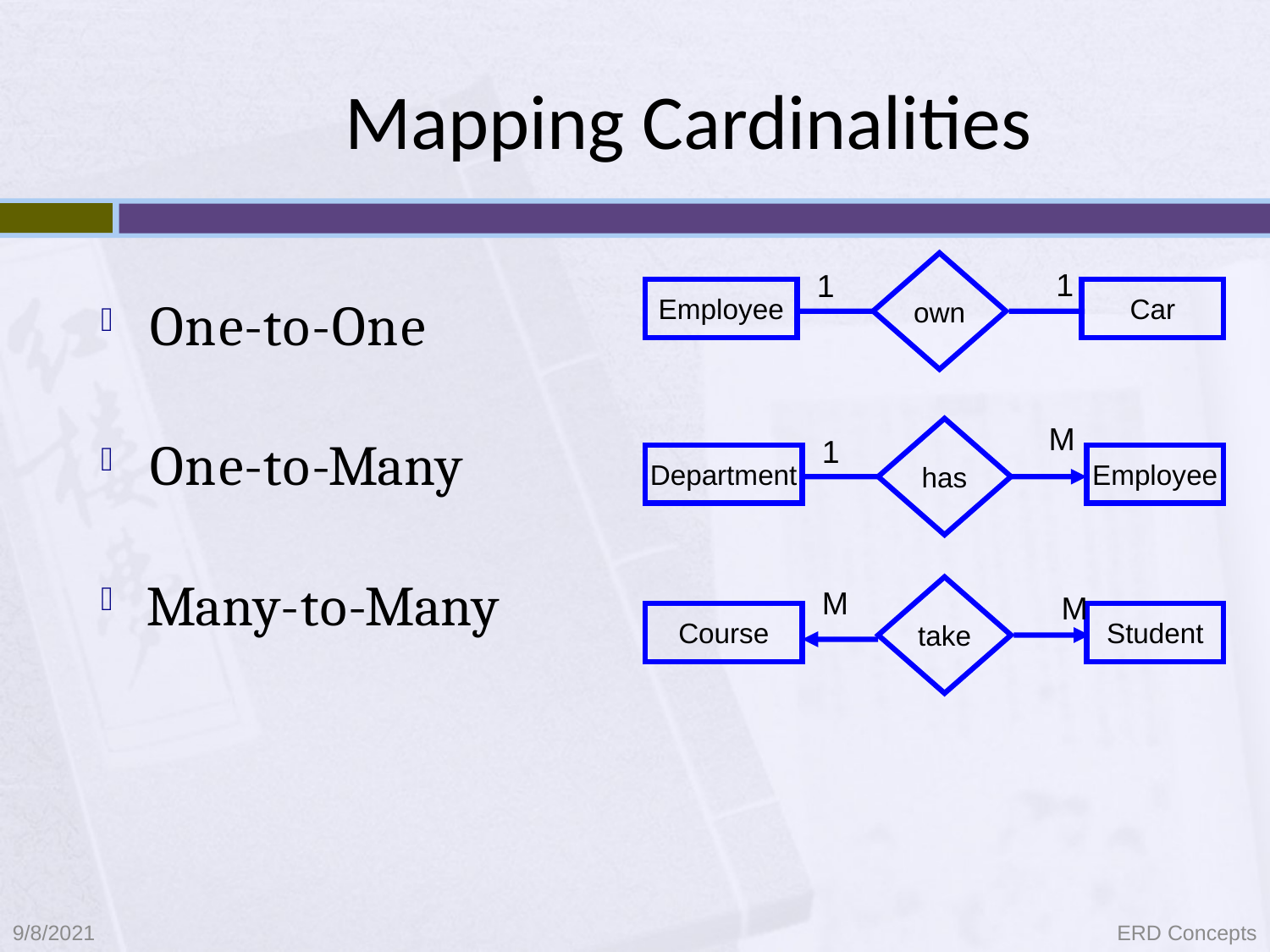

# Mapping Cardinalities
One-to-One
One-to-Many
Many-to-Many
own
1
1
Employee
Car

M
has
1
Department
Employee

M
take
M
Course
Student

9/8/2021
ERD Concepts